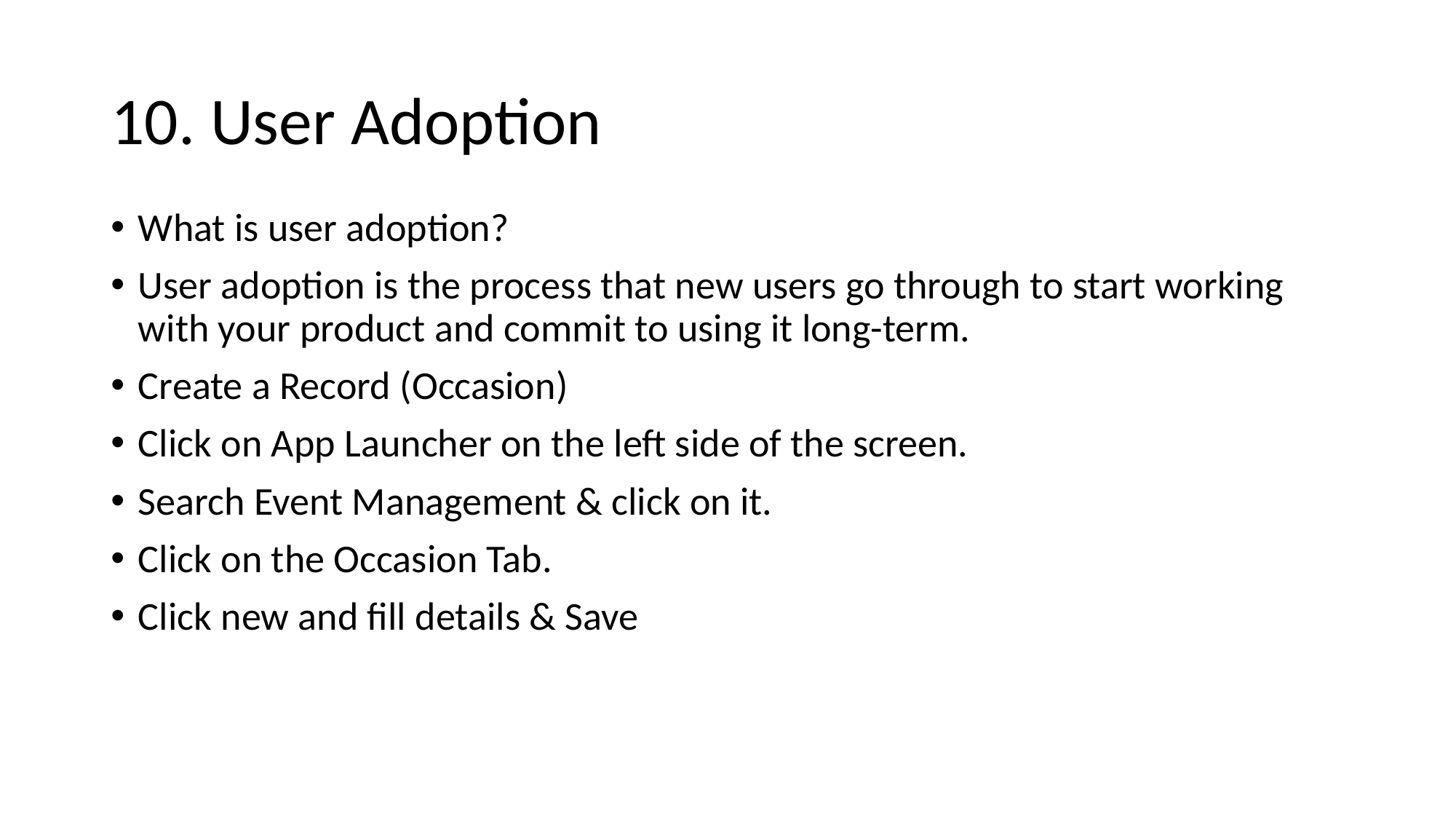

# 10. User Adoption
What is user adoption?
User adoption is the process that new users go through to start working with your product and commit to using it long-term.
Create a Record (Occasion)
Click on App Launcher on the left side of the screen.
Search Event Management & click on it.
Click on the Occasion Tab.
Click new and fill details & Save